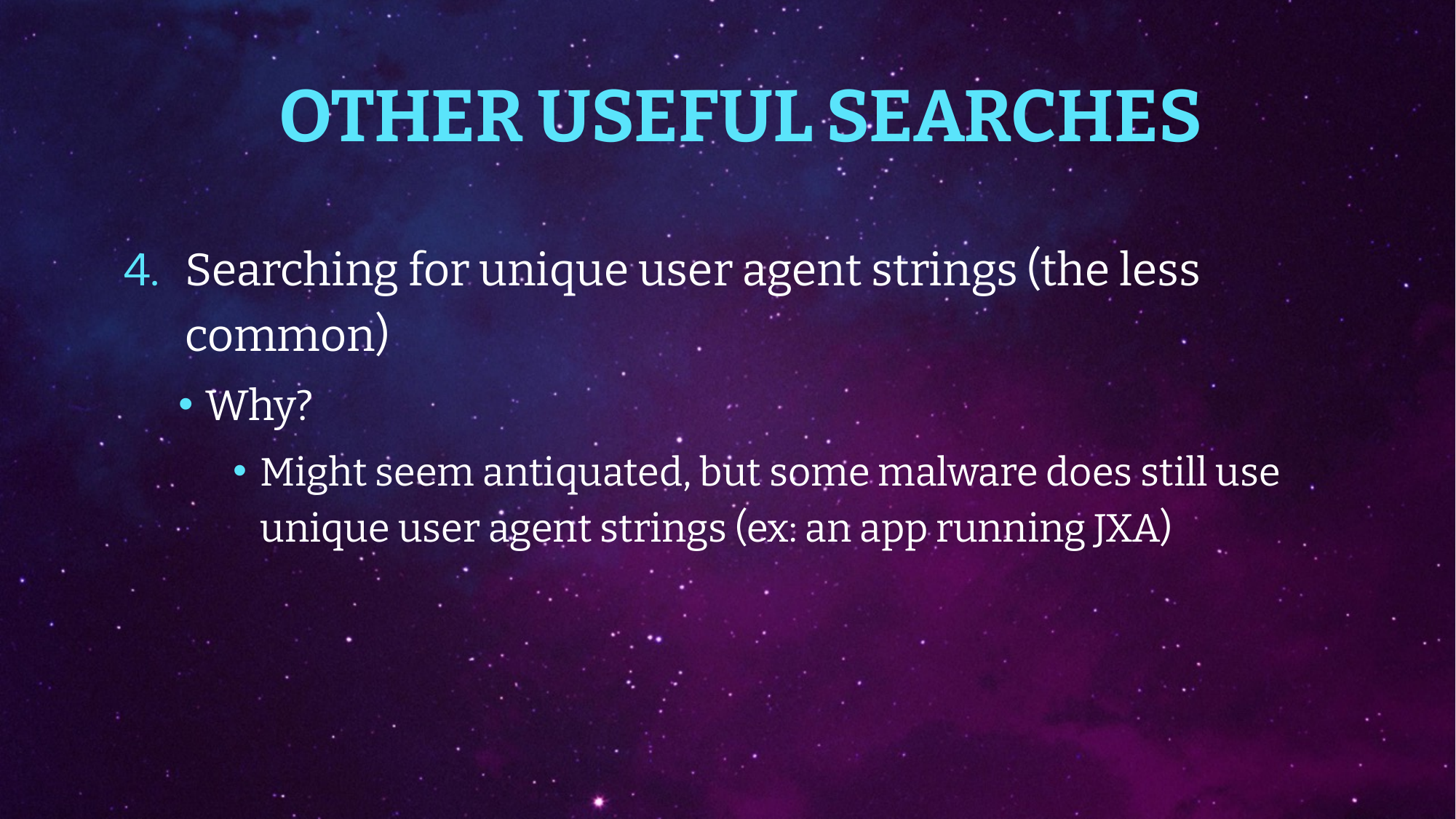

# OTHER USEFUL SEARCHES
Searching for unique user agent strings (the less common)
Why?
Might seem antiquated, but some malware does still use unique user agent strings (ex: an app running JXA)